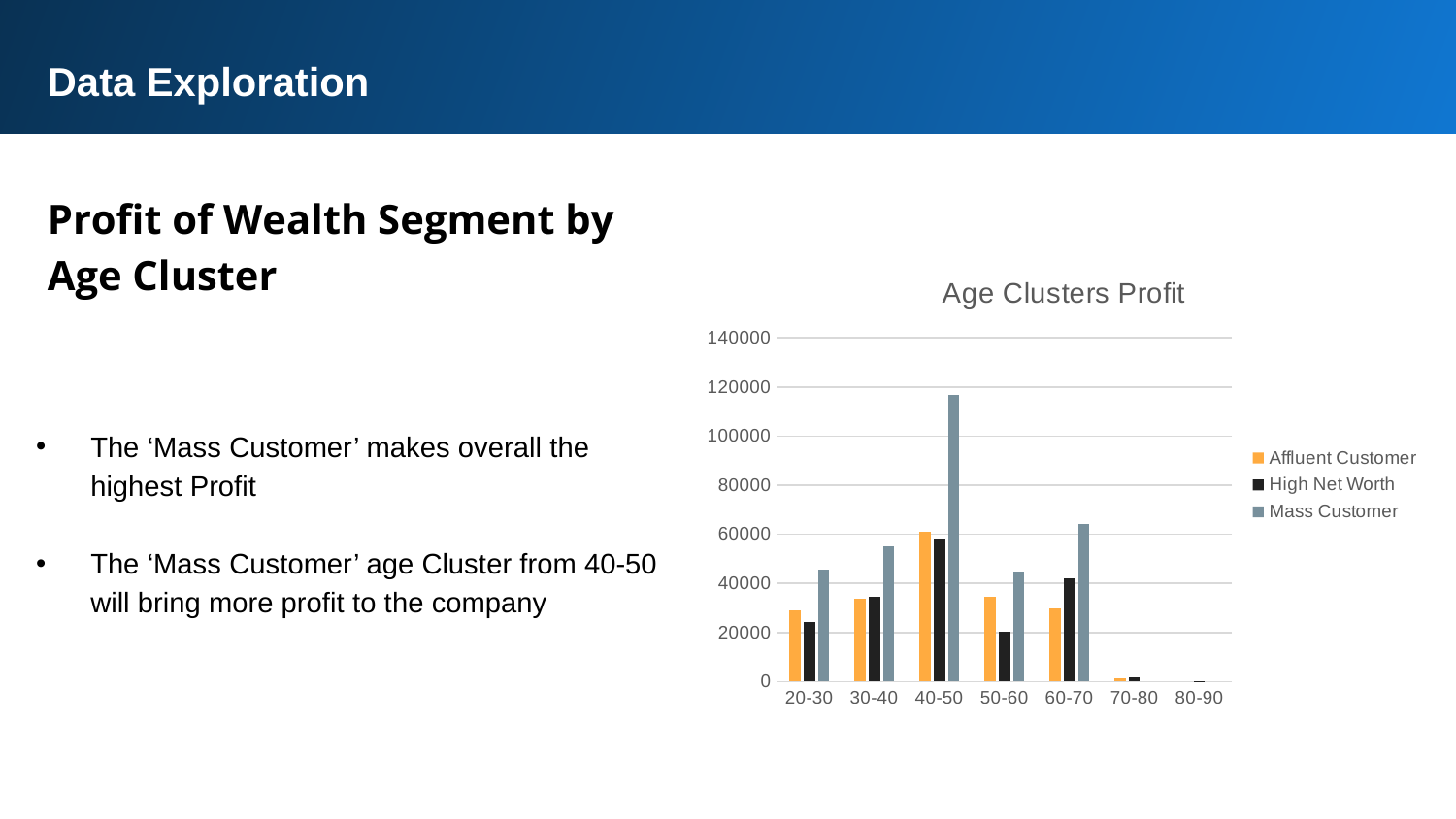

Data Exploration
Profit of Wealth Segment by
Age Cluster

### Chart: Age Clusters Profit

| Category | Affluent Customer | High Net Worth | Mass Customer |
|---|---|---|---|
| 20-30 | 29026.839999999997 | 24135.99 | 45527.21000000001 |
| 30-40 | 33597.09 | 34395.20999999999 | 55262.279999999984 |
| 40-50 | 61208.460000000014 | 58219.95999999997 | 116644.40000000011 |
| 50-60 | 34691.54 | 20274.859999999993 | 44912.4 |
| 60-70 | 29615.699999999997 | 42200.37 | 64164.29000000002 |
| 70-80 | 1375.5700000000002 | 1741.58 | None |
| 80-90 | None | 217.51 | None |
The ‘Mass Customer’ makes overall the highest Profit

The ‘Mass Customer’ age Cluster from 40-50 will bring more profit to the company